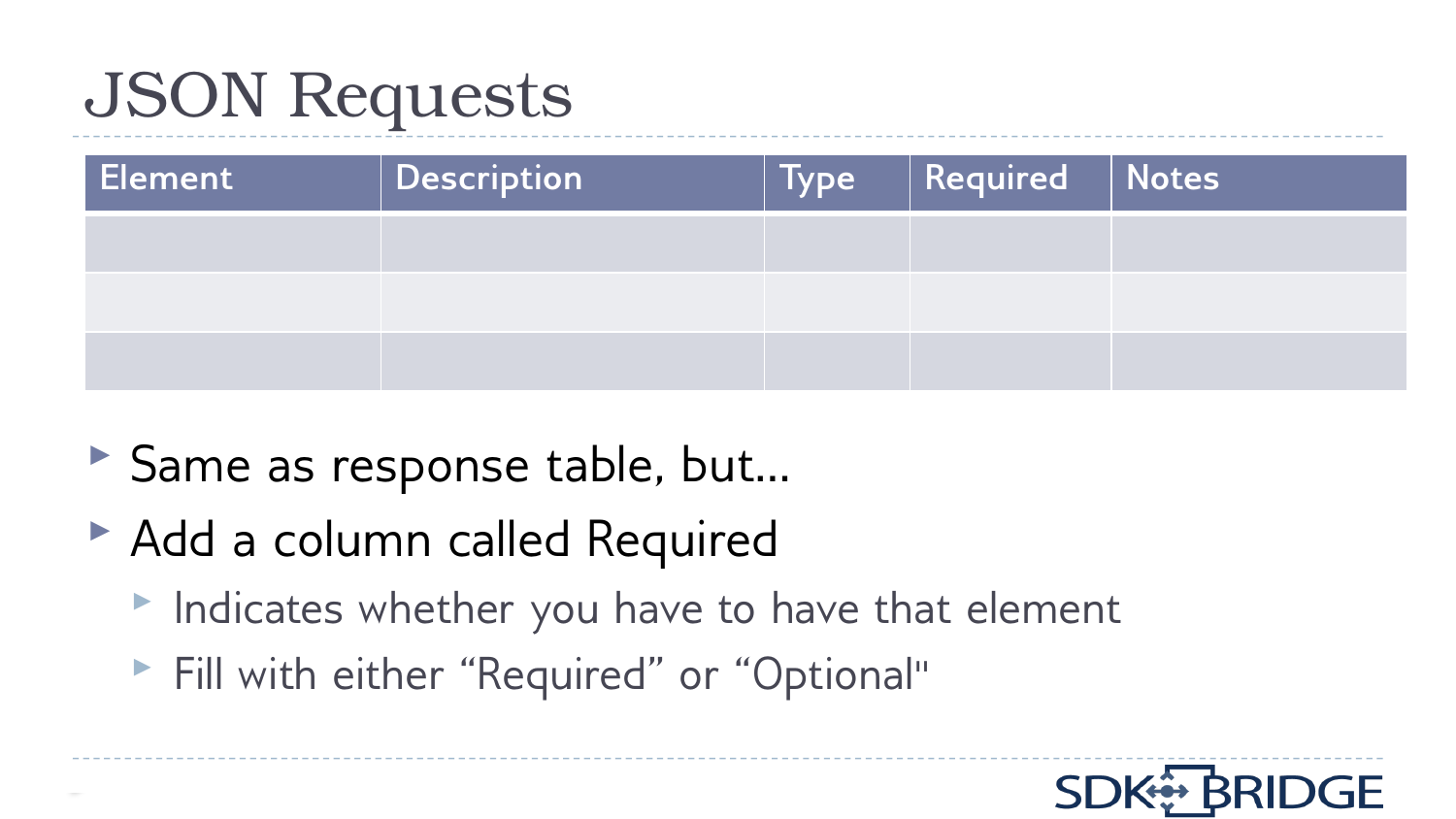

# JSON Requests
| Element | Description | Type | Required | Notes |
| --- | --- | --- | --- | --- |
|  |  |  |  |  |
|  |  |  |  |  |
|  |  |  |  |  |
Same as response table, but…
Add a column called Required
Indicates whether you have to have that element
Fill with either “Required” or “Optional"